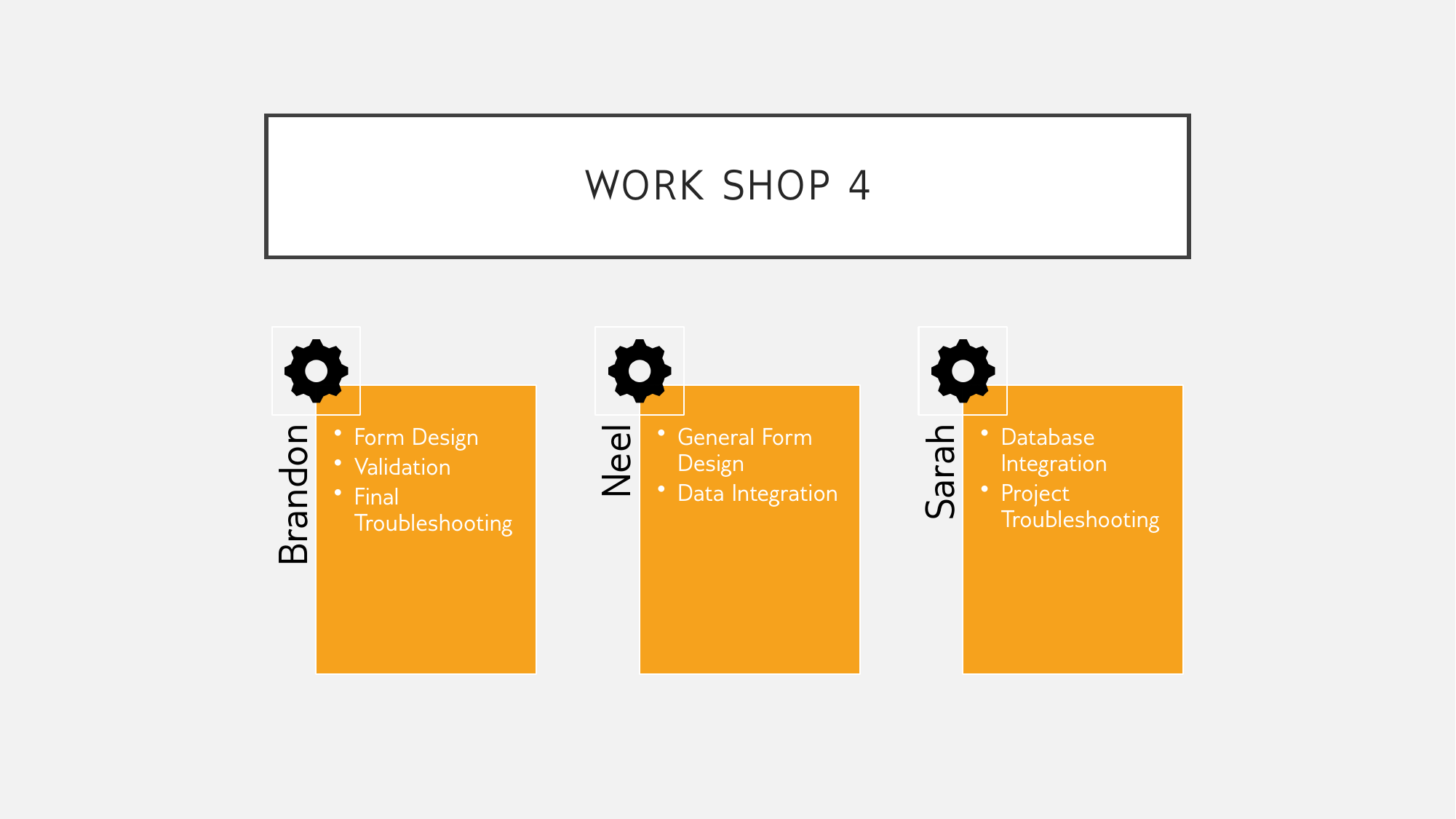

# Work Shop 4
Brandon
Form Design
Validation
Final Troubleshooting
Neel
General Form Design
Data Integration
Sarah
Database Integration
Project Troubleshooting